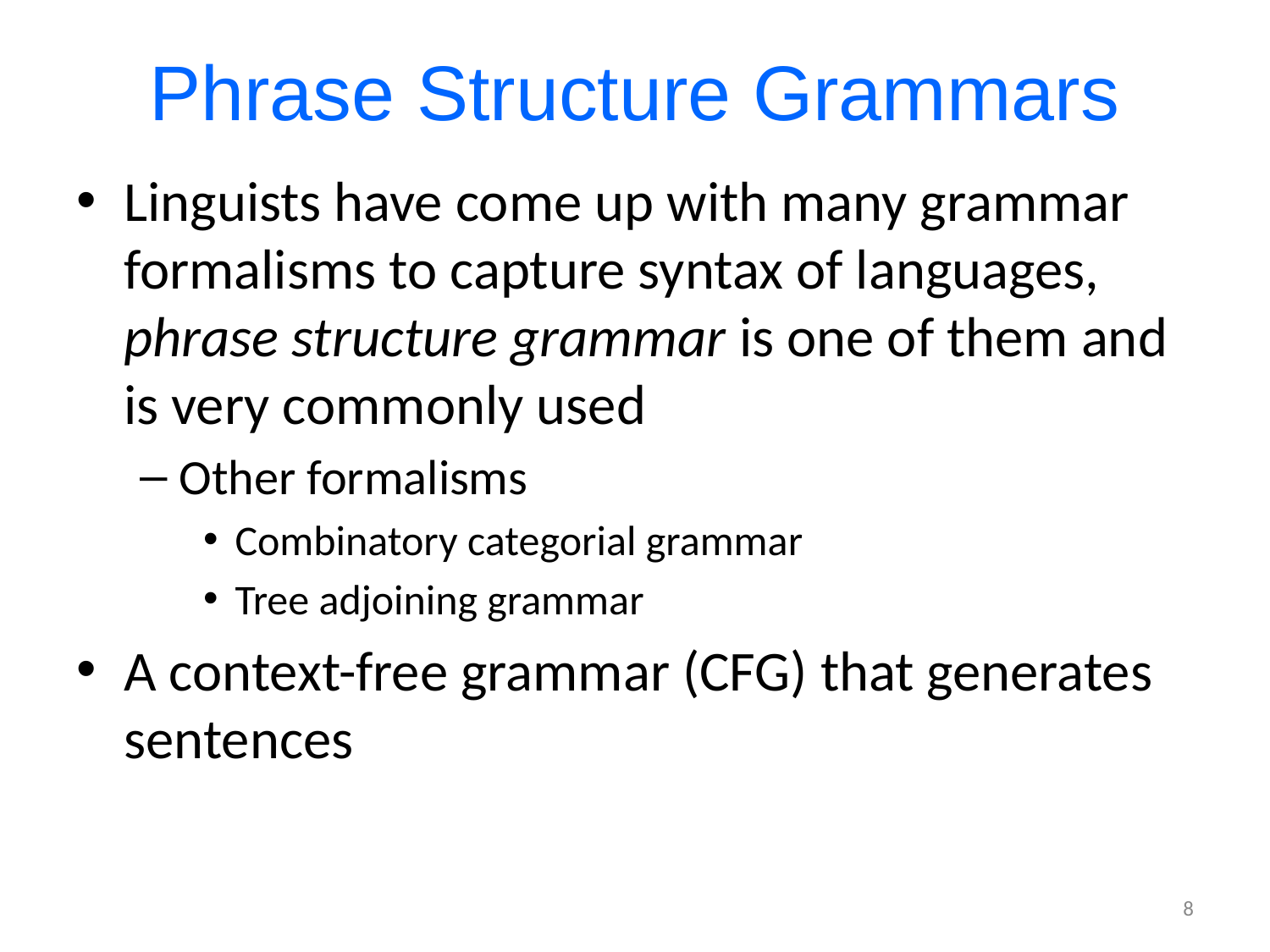

Phrase Structure Grammars
Linguists have come up with many grammar formalisms to capture syntax of languages, phrase structure grammar is one of them and is very commonly used
Other formalisms
Combinatory categorial grammar
Tree adjoining grammar
A context-free grammar (CFG) that generates sentences

8